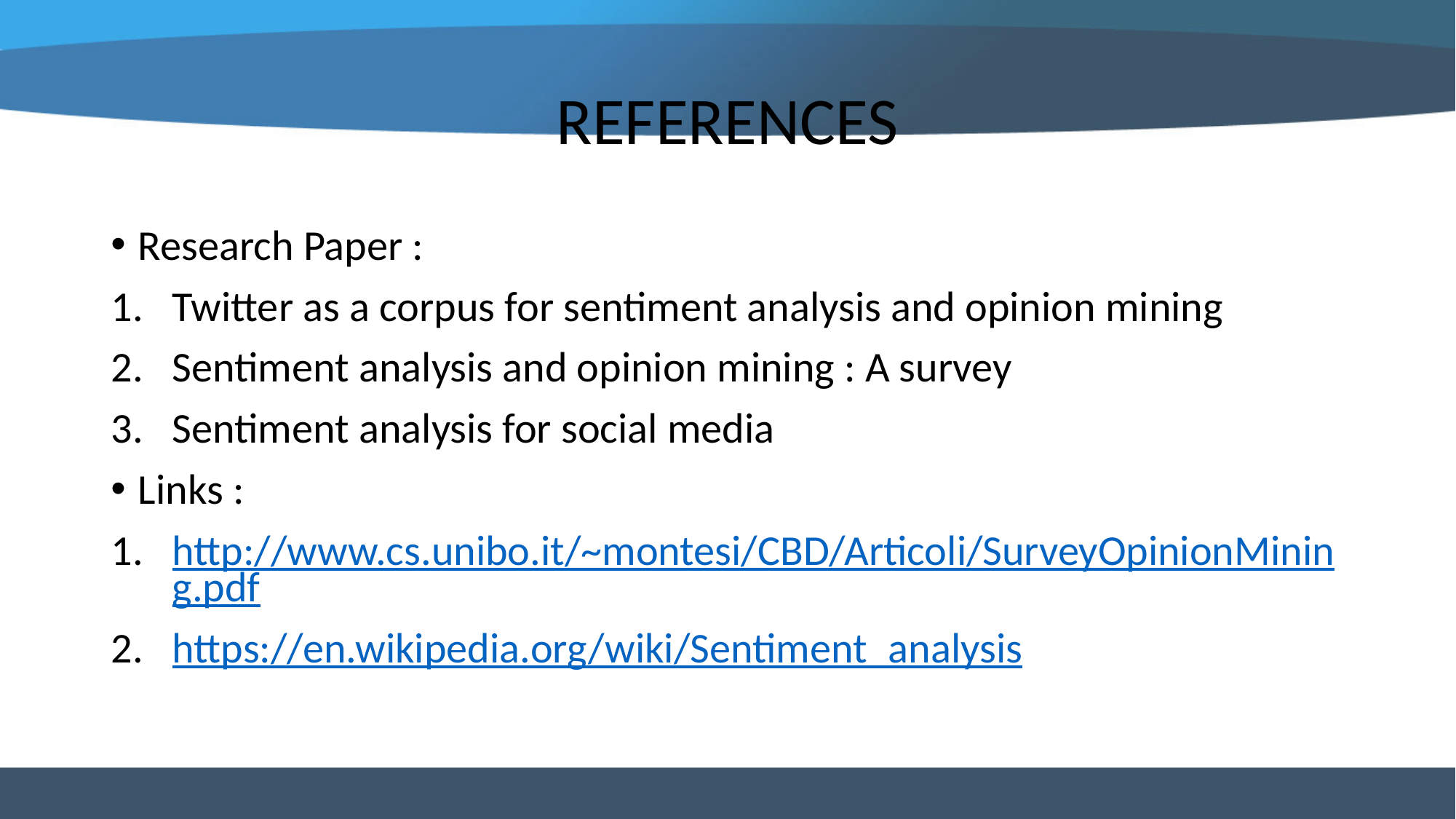

# REFERENCES
Research Paper :
Twitter as a corpus for sentiment analysis and opinion mining
Sentiment analysis and opinion mining : A survey
Sentiment analysis for social media
Links :
http://www.cs.unibo.it/~montesi/CBD/Articoli/SurveyOpinionMining.pdf
https://en.wikipedia.org/wiki/Sentiment_analysis